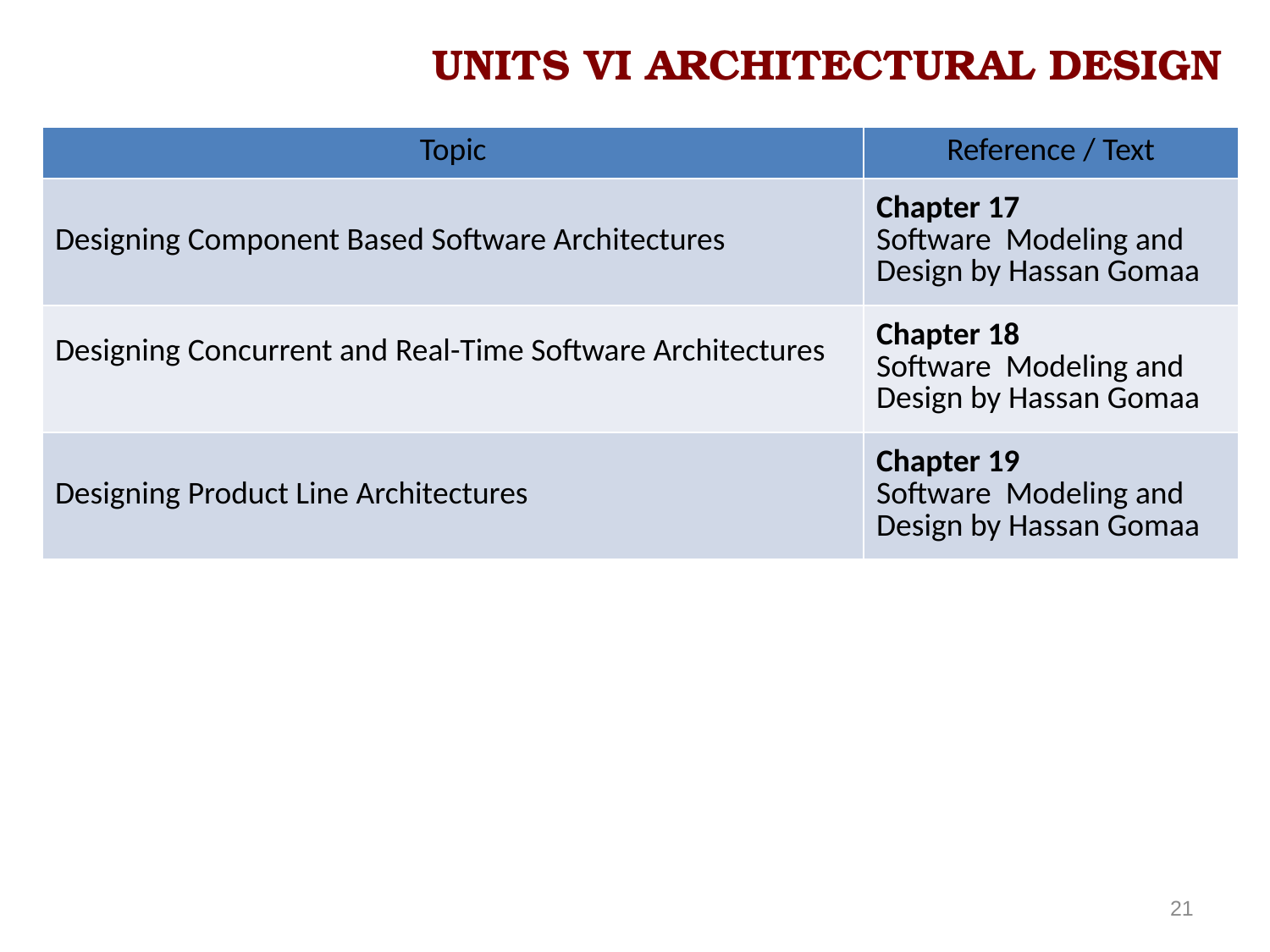

UNITS VI ARCHITECTURAL DESIGN
| Topic | Reference / Text |
| --- | --- |
| Designing Component Based Software Architectures | Chapter 17 Software Modeling and Design by Hassan Gomaa |
| Designing Concurrent and Real-Time Software Architectures | Chapter 18 Software Modeling and Design by Hassan Gomaa |
| Designing Product Line Architectures | Chapter 19 Software Modeling and Design by Hassan Gomaa |
21